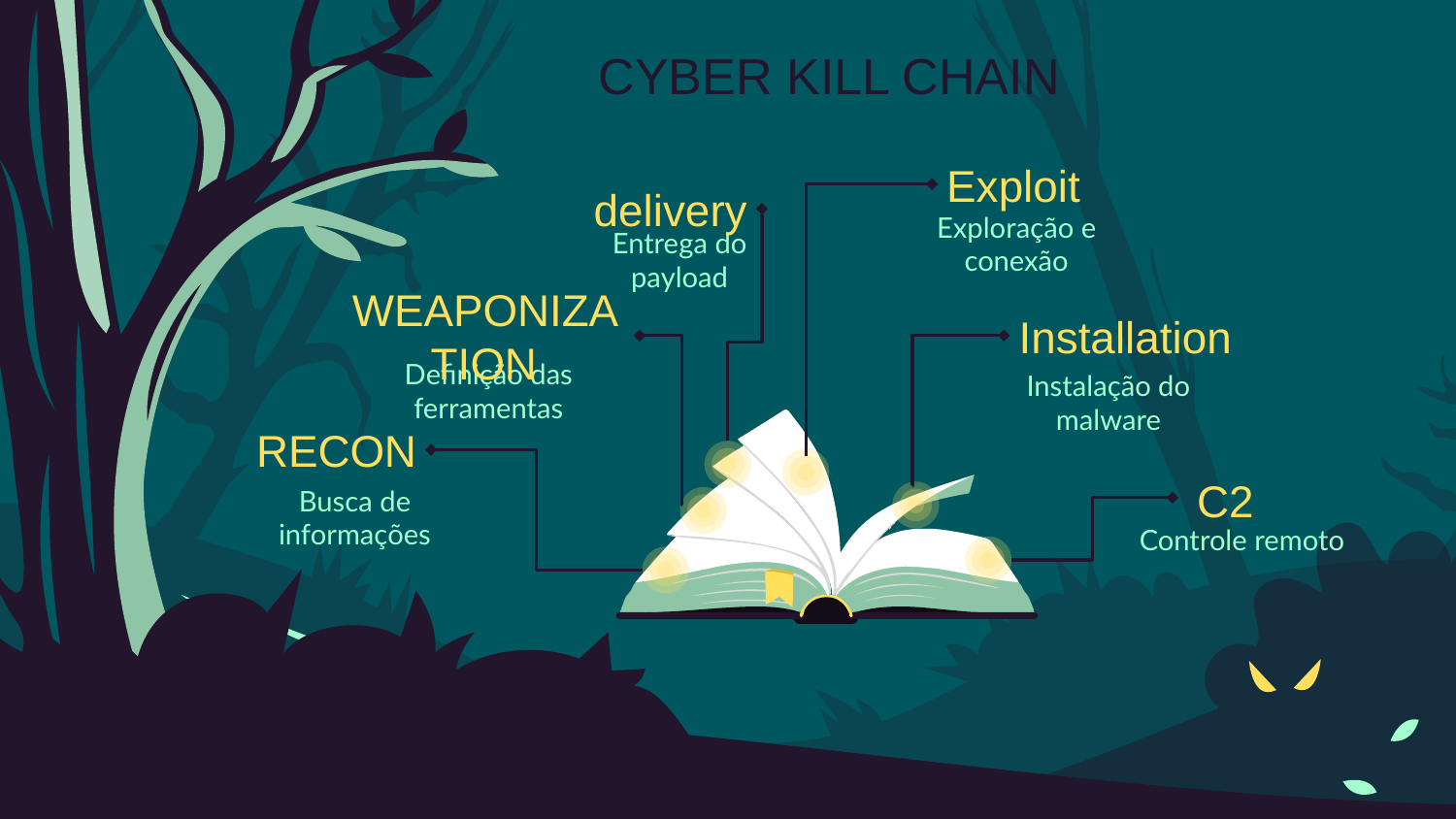

CYBER KILL CHAIN

Exploit

delivery
Entrega do payload
Exploração e conexão

WEAPONIZATION
Definição das ferramentas
Installation
Instalação do malware

RECON
Busca de informações

C2
Controle remoto
Busca de informações